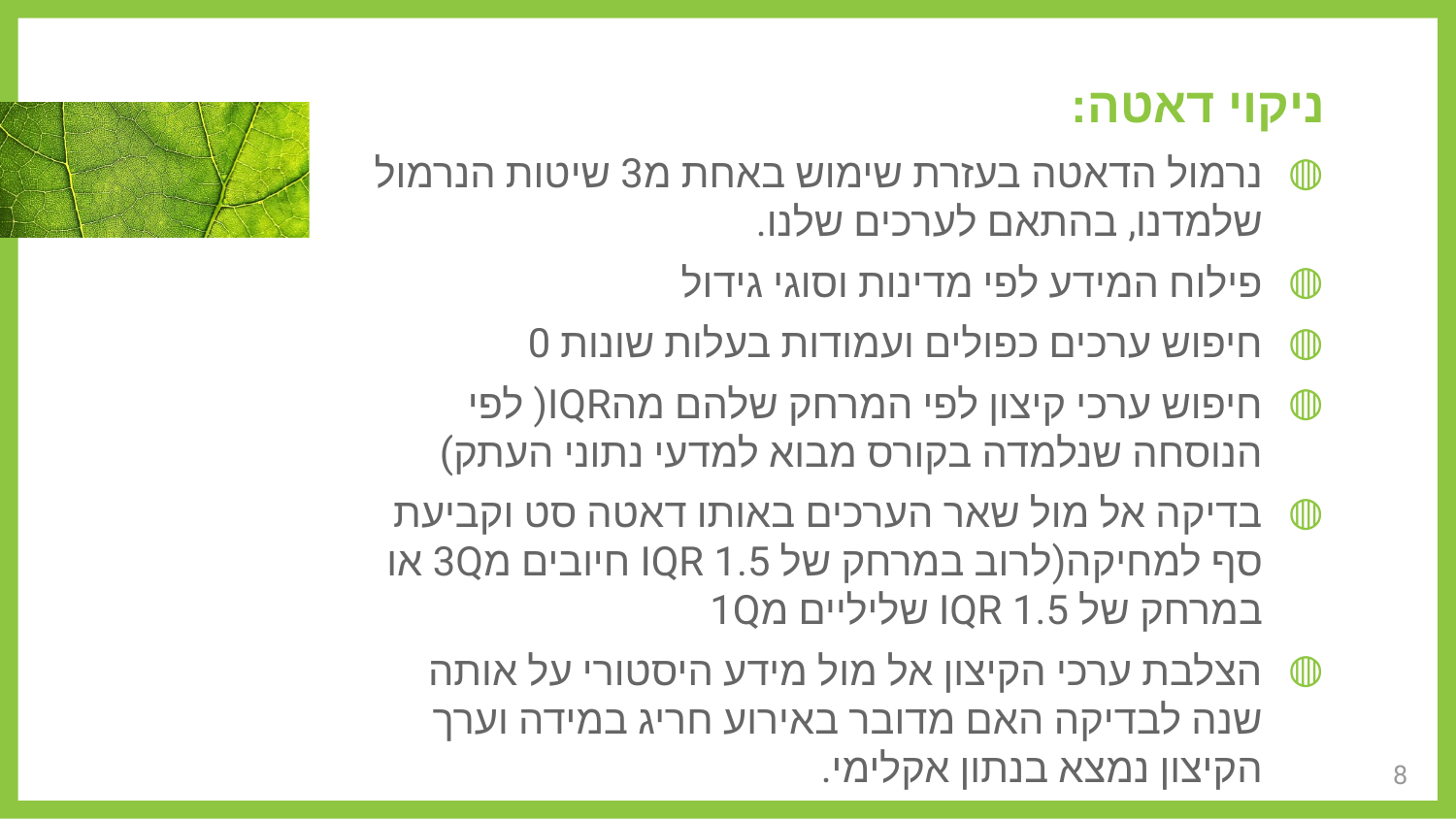

# ניקוי דאטה:
נרמול הדאטה בעזרת שימוש באחת מ3 שיטות הנרמול שלמדנו, בהתאם לערכים שלנו.
פילוח המידע לפי מדינות וסוגי גידול
חיפוש ערכים כפולים ועמודות בעלות שונות 0
חיפוש ערכי קיצון לפי המרחק שלהם מהIQR( לפי הנוסחה שנלמדה בקורס מבוא למדעי נתוני העתק)
בדיקה אל מול שאר הערכים באותו דאטה סט וקביעת סף למחיקה(לרוב במרחק של 1.5 IQR חיובים מ3Q או במרחק של 1.5 IQR שליליים מ1Q
הצלבת ערכי הקיצון אל מול מידע היסטורי על אותה שנה לבדיקה האם מדובר באירוע חריג במידה וערך הקיצון נמצא בנתון אקלימי.

8